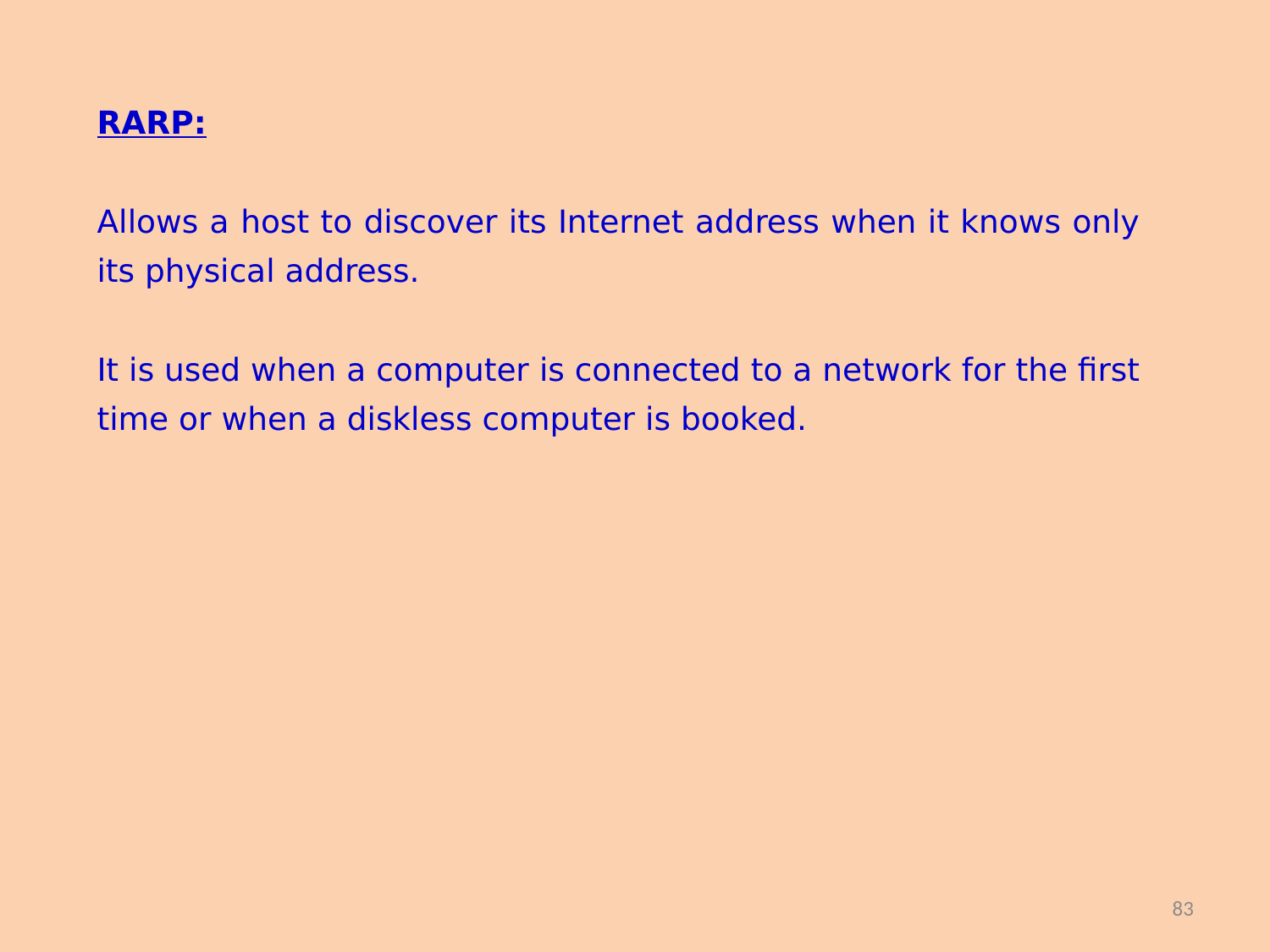

RARP:

Allows a host to discover its Internet address when it knows only its physical address.

It is used when a computer is connected to a network for the first time or when a diskless computer is booked.

83